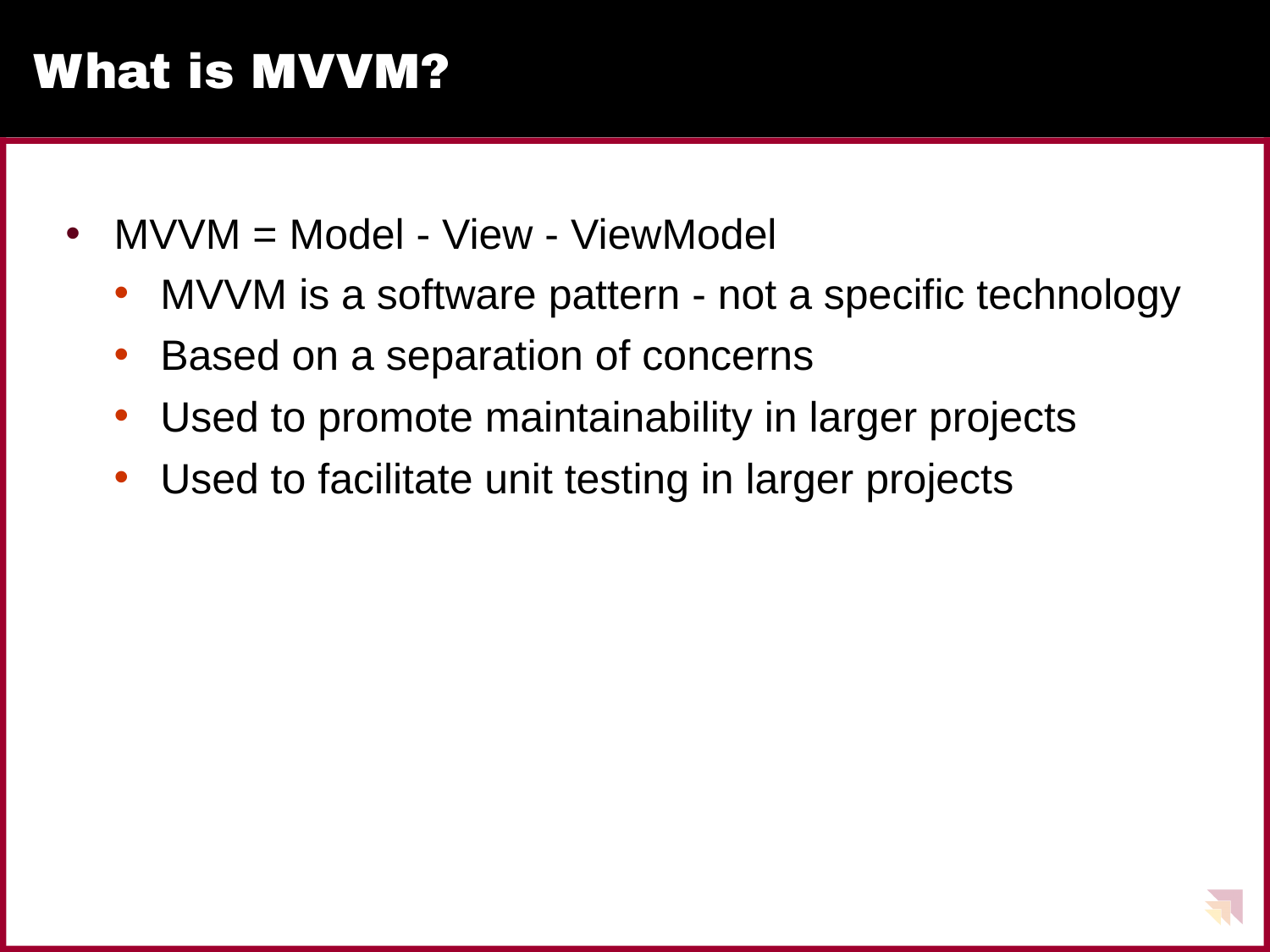

# What is MVVM?
MVVM = Model - View - ViewModel
MVVM is a software pattern - not a specific technology
Based on a separation of concerns
Used to promote maintainability in larger projects
Used to facilitate unit testing in larger projects